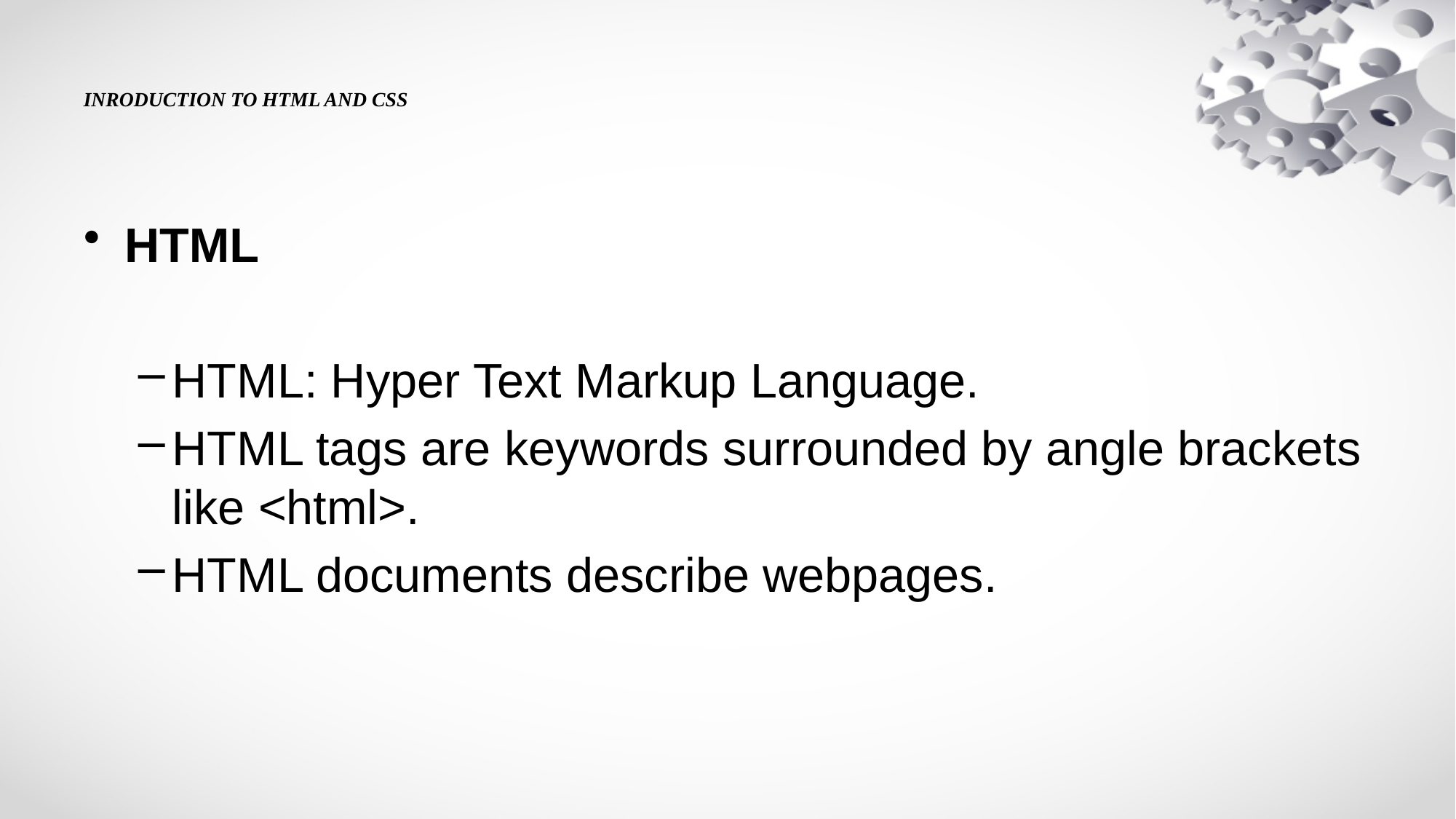

# INRODUCTION TO HTML AND CSS

HTML

HTML: Hyper Text Markup Language.
HTML tags are keywords surrounded by angle brackets like <html>.
HTML documents describe webpages.